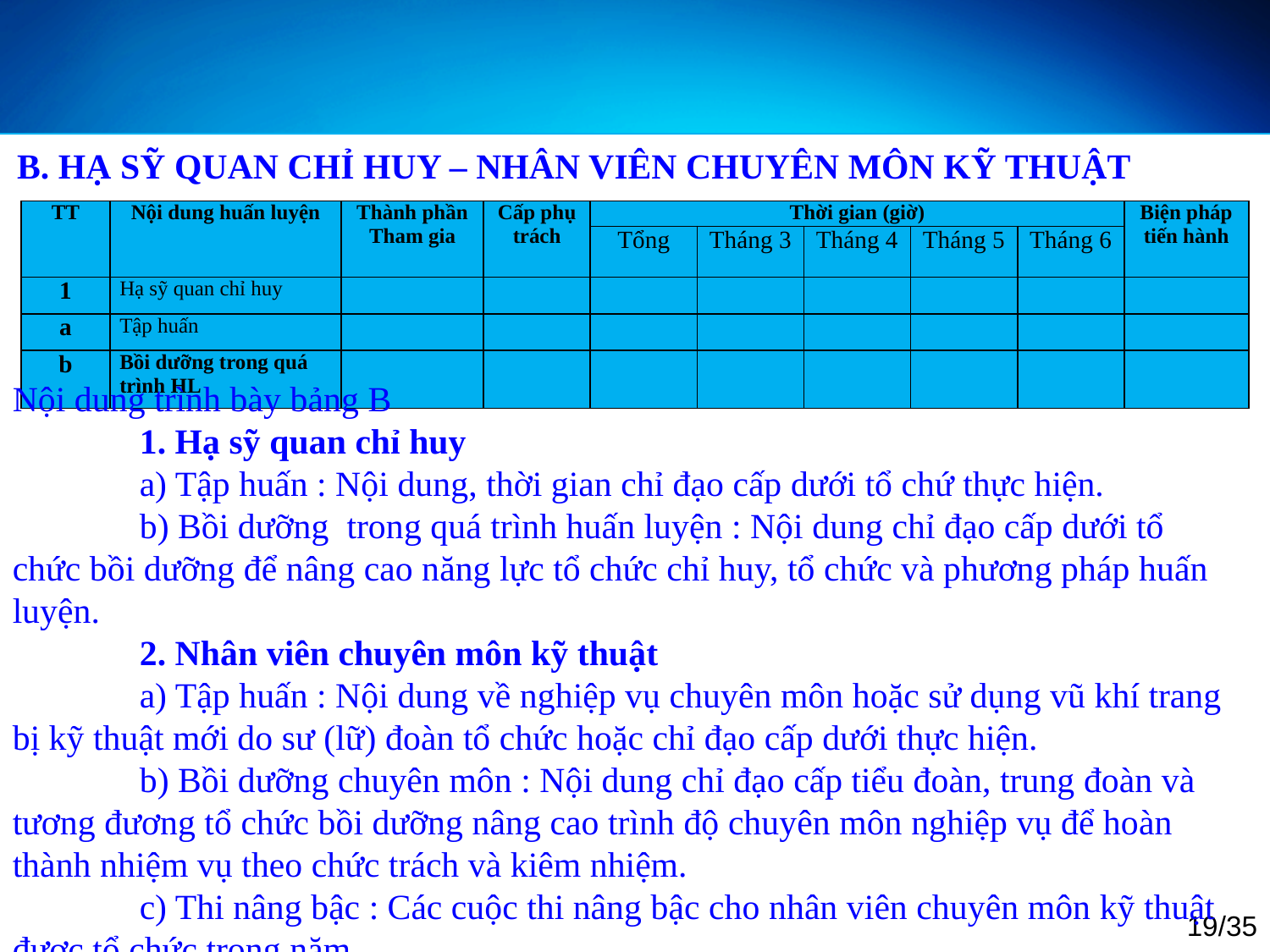

B. HẠ SỸ QUAN CHỈ HUY – NHÂN VIÊN CHUYÊN MÔN KỸ THUẬT
| TT | Nội dung huấn luyện | Thành phần Tham gia | Cấp phụ trách | Thời gian (giờ) |  |  |  |  | Biện pháp tiến hành |
| --- | --- | --- | --- | --- | --- | --- | --- | --- | --- |
|  |  |  |  | Tổng | Tháng 3 | Tháng 4 | Tháng 5 | Tháng 6 |  |
| 1 | Hạ sỹ quan chỉ huy |  |  |  |  |  |  |  |  |
| a | Tập huấn |  |  |  |  |  |  |  |  |
| b | Bồi dưỡng trong quá trình HL |  |  |  |  |  |  |  |  |
Nội dung trình bày bảng B
	1. Hạ sỹ quan chỉ huy
	a) Tập huấn : Nội dung, thời gian chỉ đạo cấp dưới tổ chứ thực hiện.
	b) Bồi dưỡng  trong quá trình huấn luyện : Nội dung chỉ đạo cấp dưới tổ chức bồi dưỡng để nâng cao năng lực tổ chức chỉ huy, tổ chức và phương pháp huấn luyện.
	2. Nhân viên chuyên môn kỹ thuật
	a) Tập huấn : Nội dung về nghiệp vụ chuyên môn hoặc sử dụng vũ khí trang bị kỹ thuật mới do sư (lữ) đoàn tổ chức hoặc chỉ đạo cấp dưới thực hiện.
	b) Bồi dưỡng chuyên môn : Nội dung chỉ đạo cấp tiểu đoàn, trung đoàn và tương đương tổ chức bồi dưỡng nâng cao trình độ chuyên môn nghiệp vụ để hoàn thành nhiệm vụ theo chức trách và kiêm nhiệm.
	c) Thi nâng bậc : Các cuộc thi nâng bậc cho nhân viên chuyên môn kỹ thuật được tổ chức trong năm.
19/35